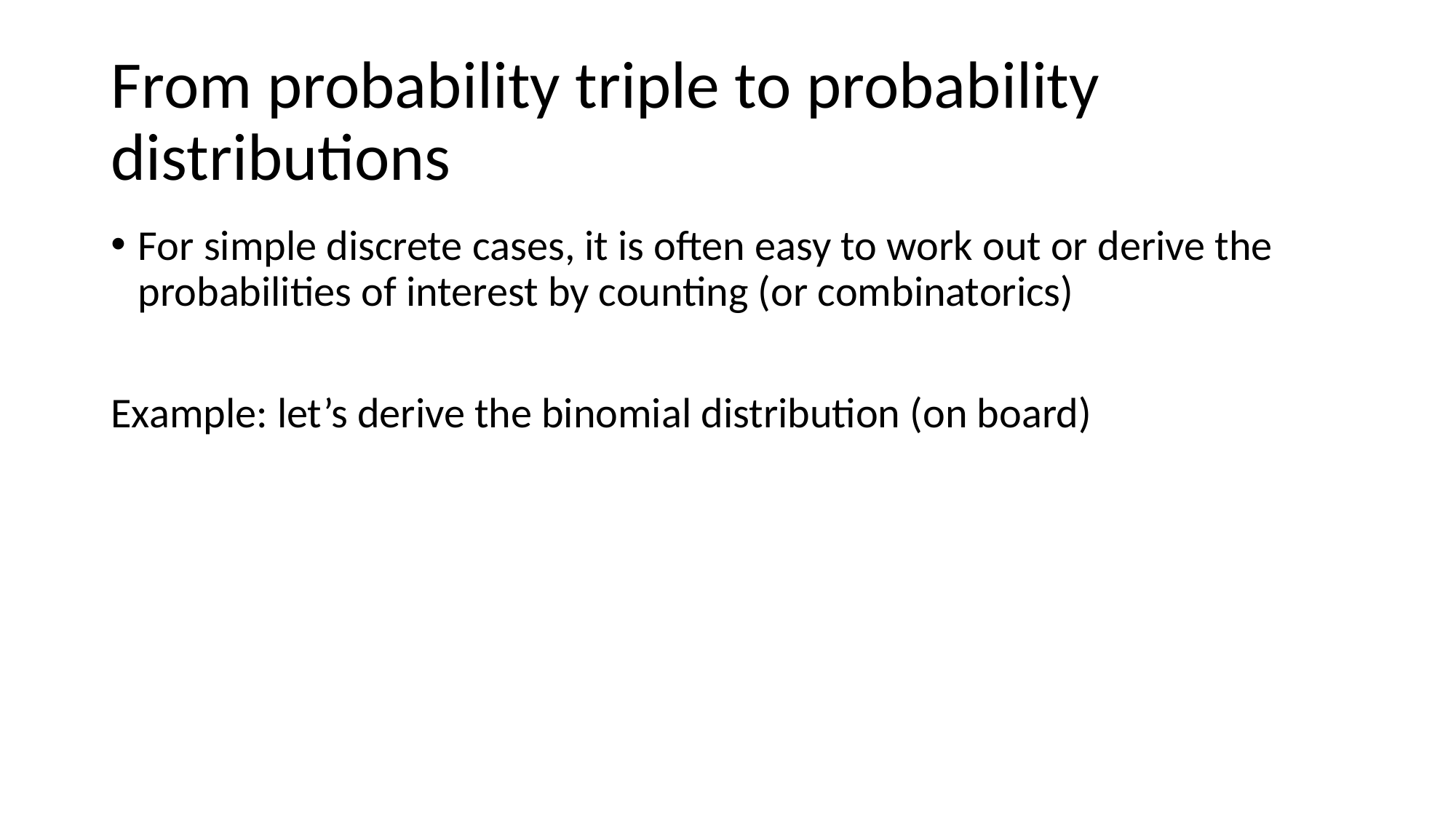

# From probability triple to probability distributions
For simple discrete cases, it is often easy to work out or derive the probabilities of interest by counting (or combinatorics)

Example: let’s derive the binomial distribution (on board)